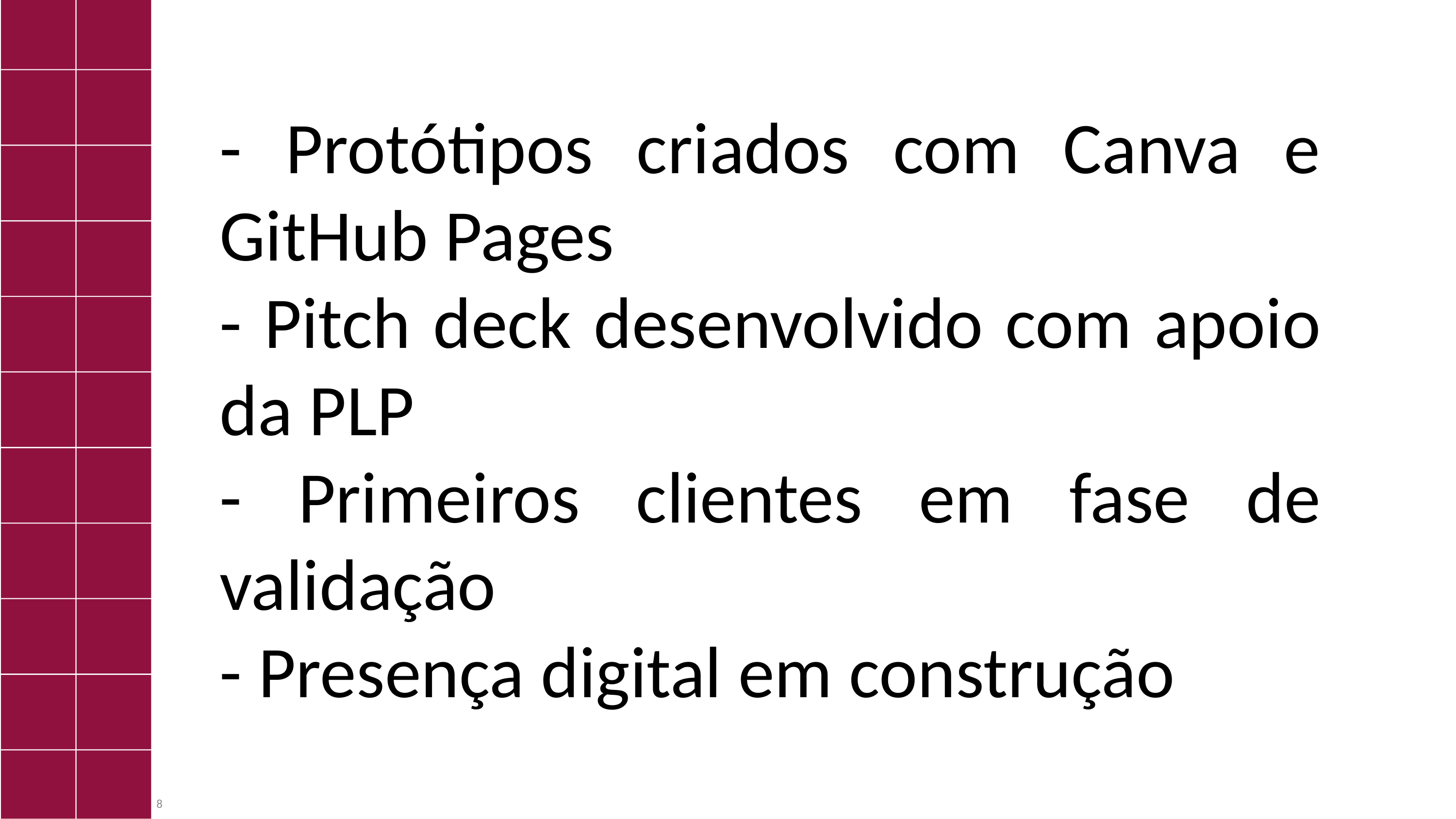

- Protótipos criados com Canva e GitHub Pages
- Pitch deck desenvolvido com apoio da PLP
- Primeiros clientes em fase de validação
- Presença digital em construção
8